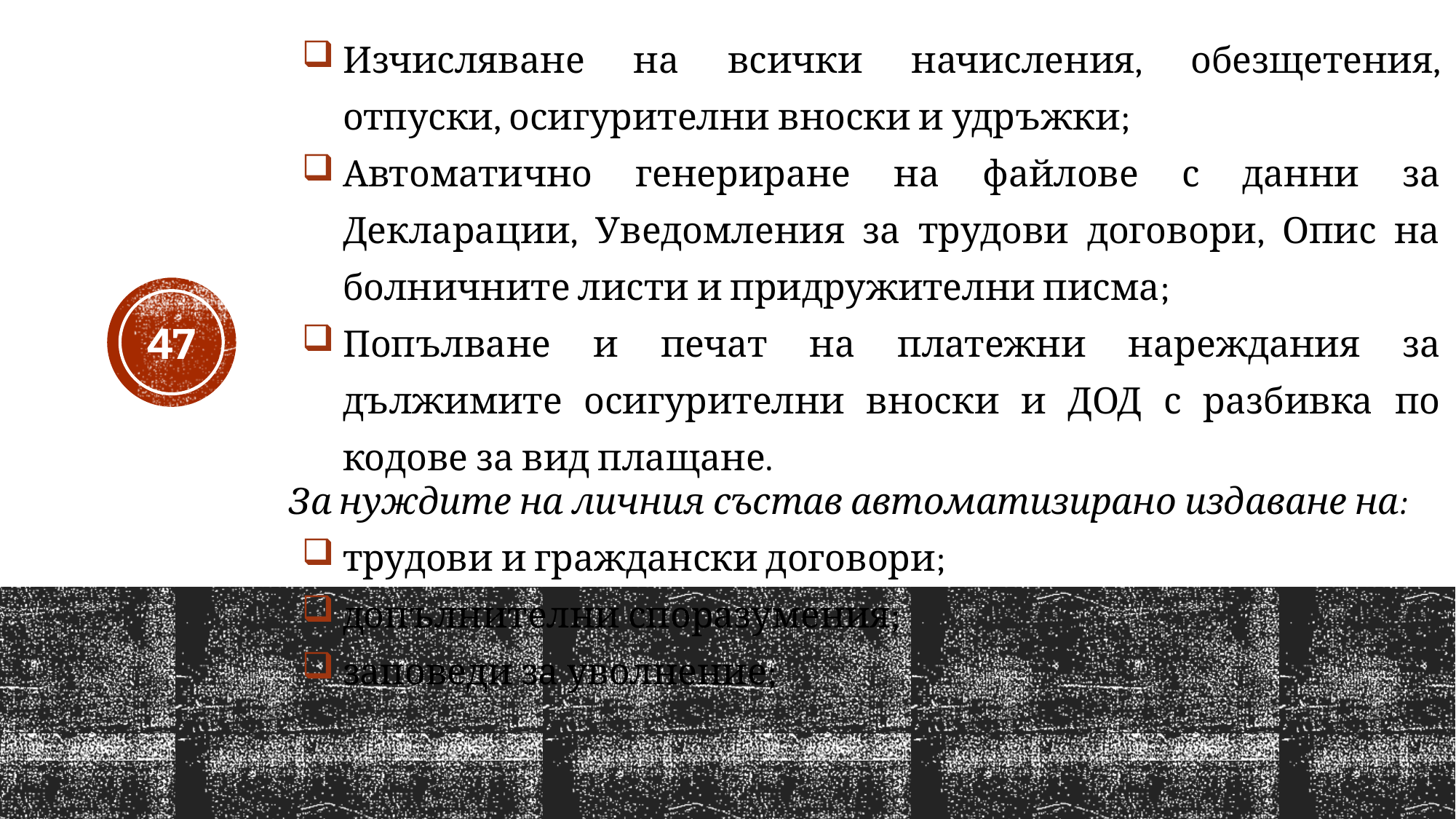

Изчисляване на всички начисления, обезщетения, отпуски, осигурителни вноски и удръжки;
Автоматично генериране на файлове с данни за Декларации, Уведомления за трудови договори, Опис на болничните листи и придружителни писма;
Попълване и печат на платежни нареждания за дължимите осигурителни вноски и ДОД с разбивка по кодове за вид плащане.
За нуждите на личния състав автоматизирано издаване на:
трудови и граждански договори;
допълнителни споразумения;
заповеди за уволнение;
47